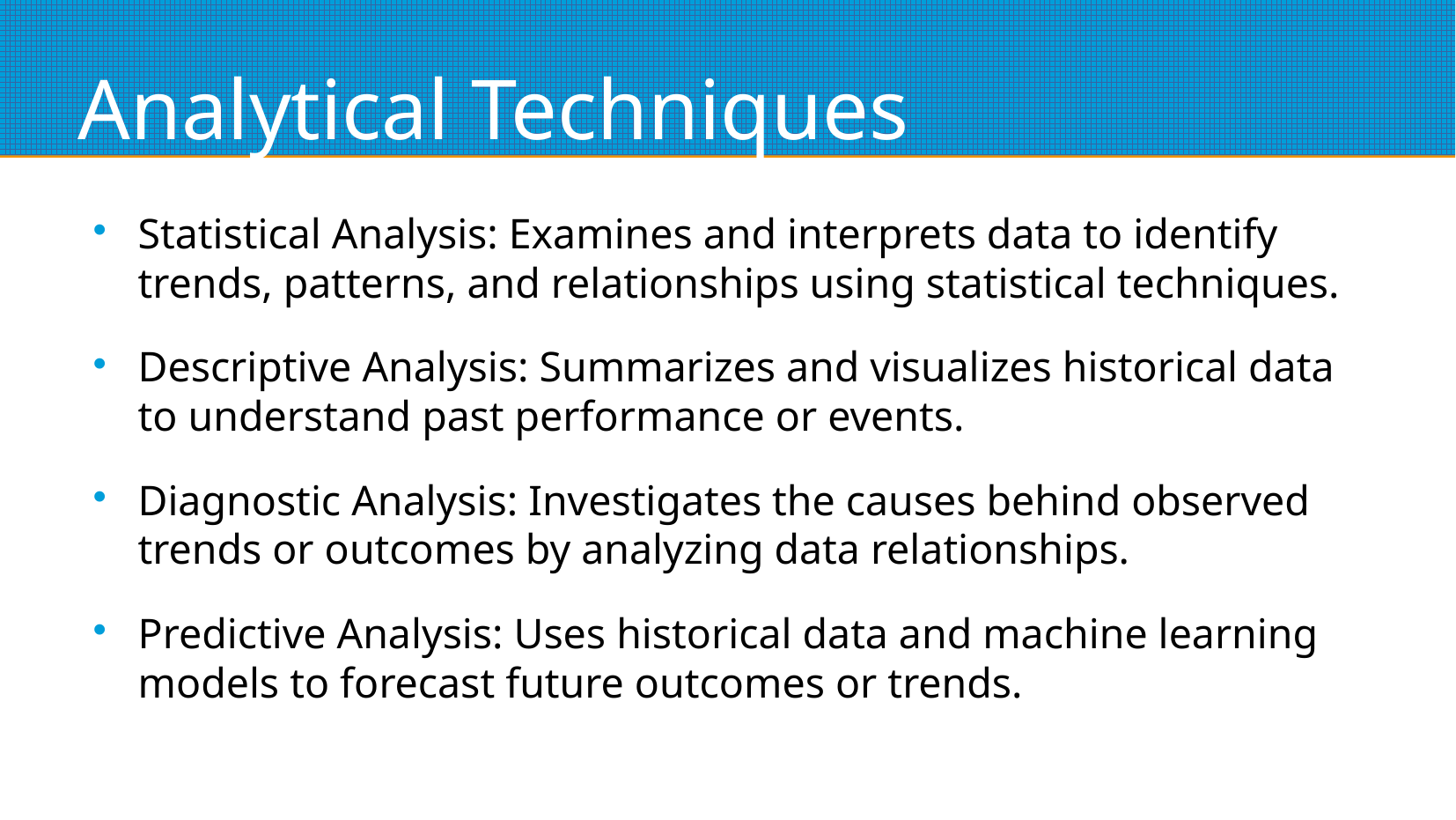

# Analytical Techniques
Statistical Analysis: Examines and interprets data to identify trends, patterns, and relationships using statistical techniques.
Descriptive Analysis: Summarizes and visualizes historical data to understand past performance or events.
Diagnostic Analysis: Investigates the causes behind observed trends or outcomes by analyzing data relationships.
Predictive Analysis: Uses historical data and machine learning models to forecast future outcomes or trends.